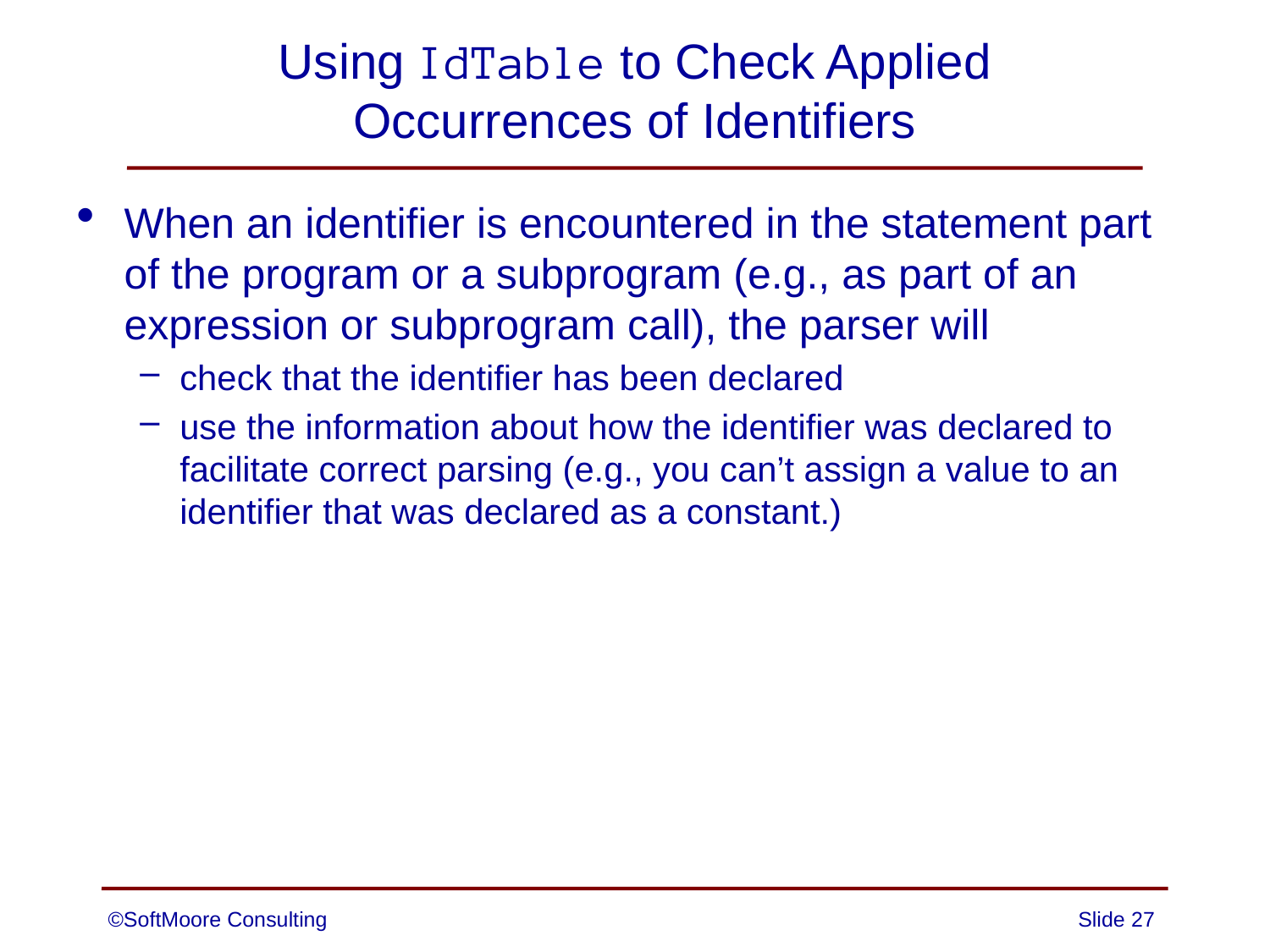

# Using IdTable to Check Applied Occurrences of Identifiers
When an identifier is encountered in the statement part of the program or a subprogram (e.g., as part of an expression or subprogram call), the parser will
check that the identifier has been declared
use the information about how the identifier was declared to facilitate correct parsing (e.g., you can’t assign a value to an identifier that was declared as a constant.)
©SoftMoore Consulting
Slide 27